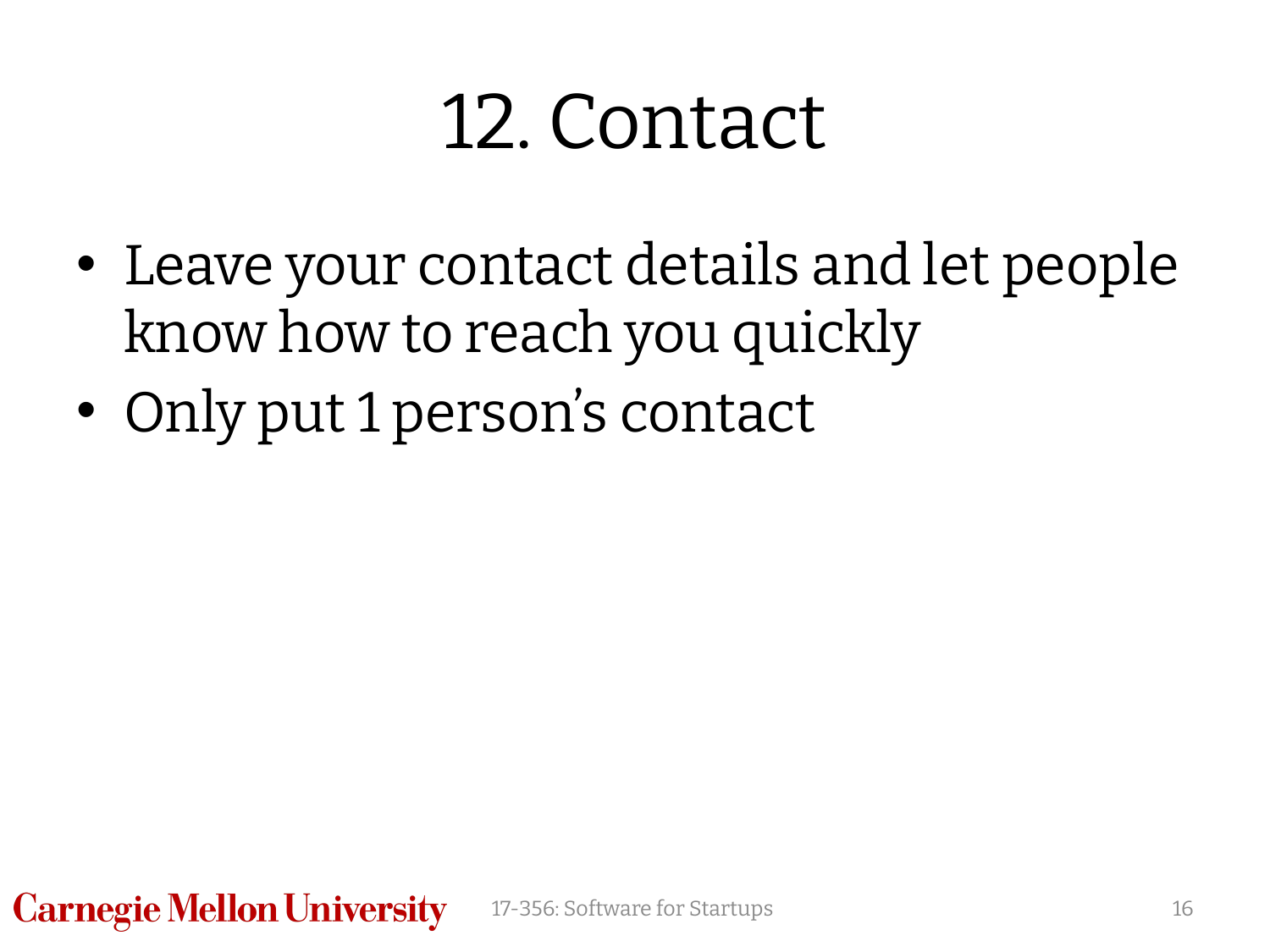

# 12. Contact
Leave your contact details and let people know how to reach you quickly
Only put 1 person’s contact
17-356: Software for Startups
16